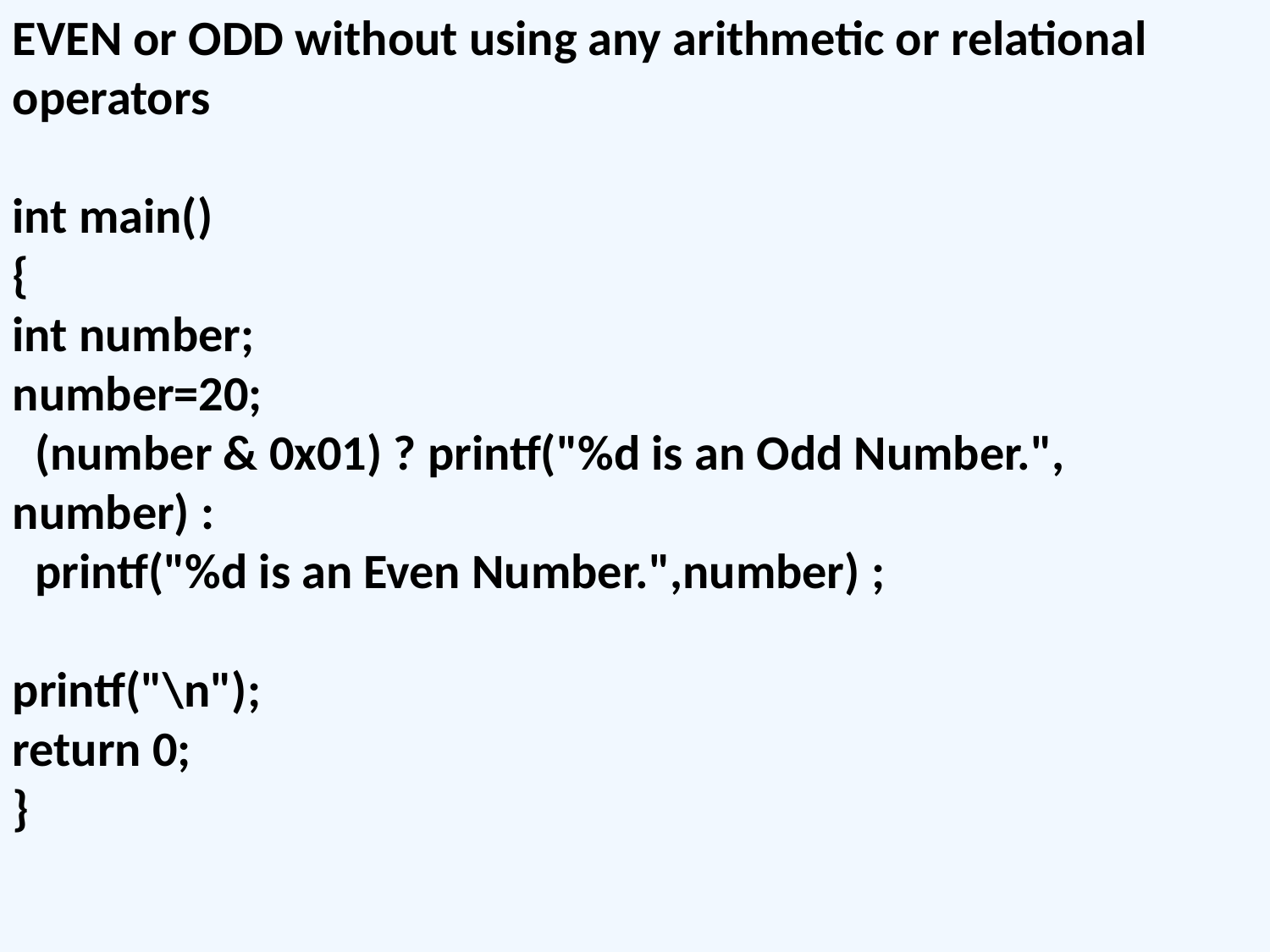

EVEN or ODD without using any arithmetic or relational operators

int main()
{
int number;
number=20;
  (number & 0x01) ? printf("%d is an Odd Number.", number) :
  printf("%d is an Even Number.",number) ;

printf("\n");
return 0;
}